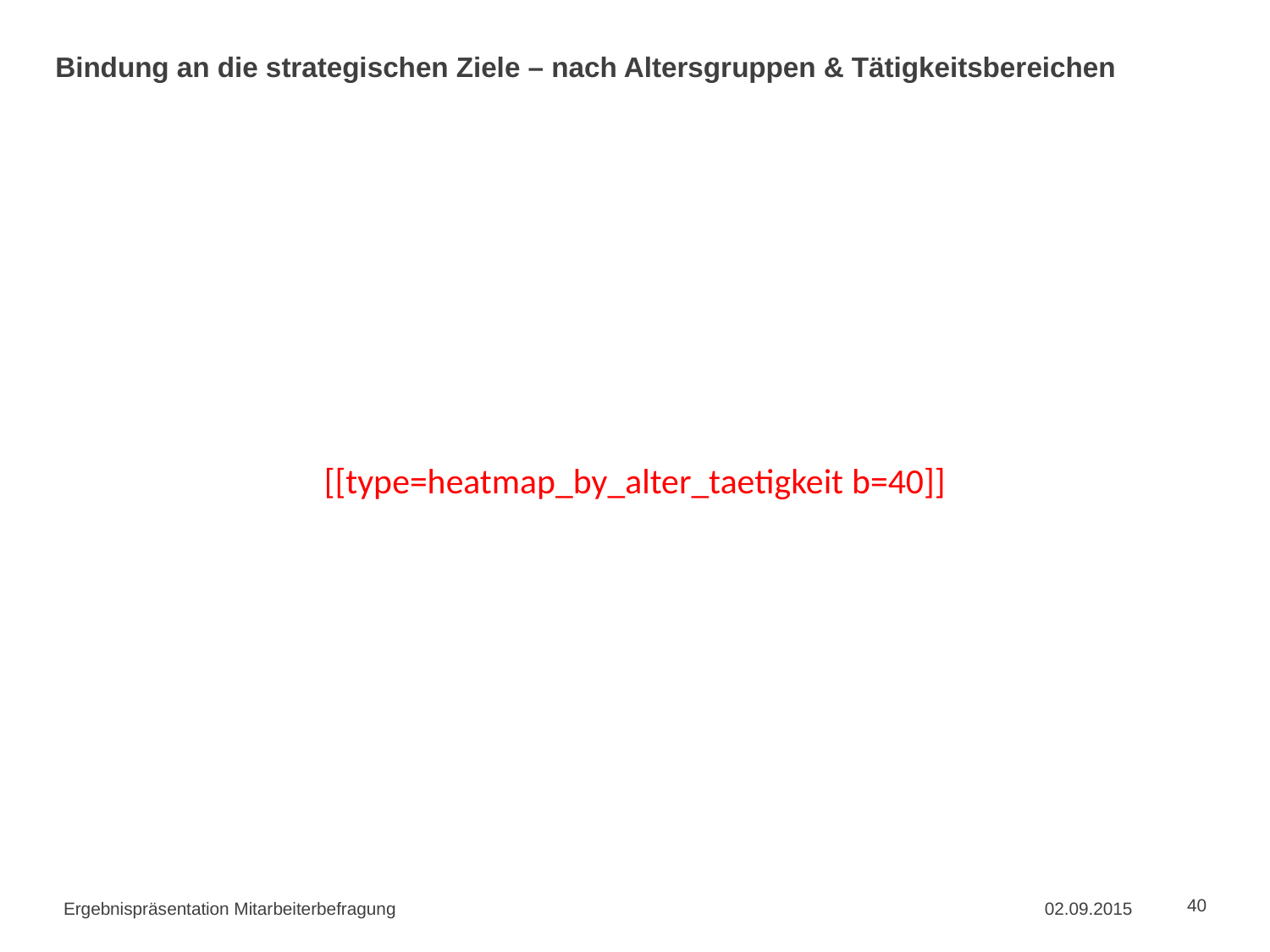

# Bindung an die strategischen Ziele – nach Altersgruppen & Tätigkeitsbereichen
[[type=heatmap_by_alter_taetigkeit b=40]]
Ergebnispräsentation Mitarbeiterbefragung
02.09.2015
40